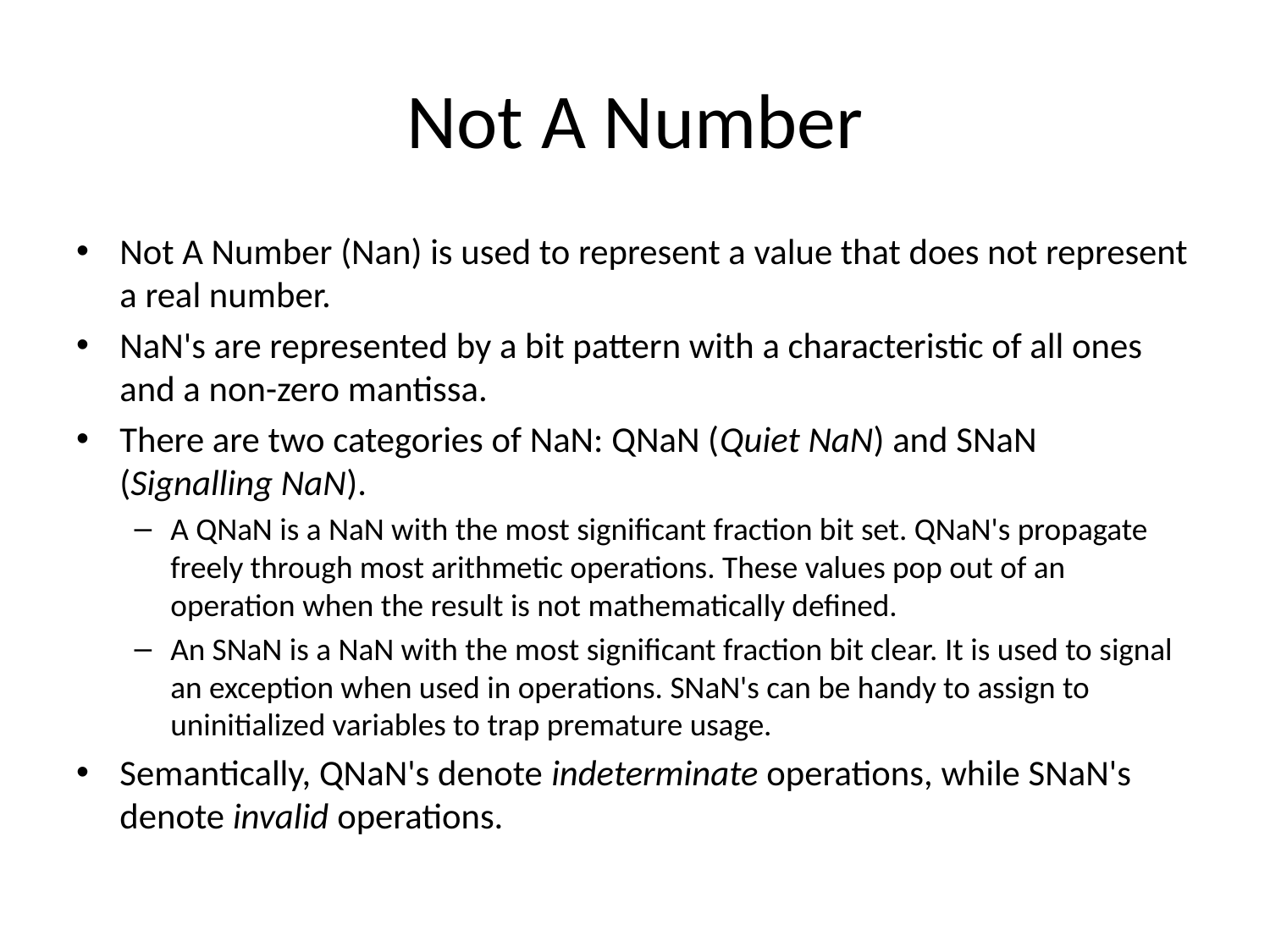

# Not A Number
Not A Number (Nan) is used to represent a value that does not represent a real number.
NaN's are represented by a bit pattern with a characteristic of all ones and a non-zero mantissa.
There are two categories of NaN: QNaN (Quiet NaN) and SNaN (Signalling NaN).
A QNaN is a NaN with the most significant fraction bit set. QNaN's propagate freely through most arithmetic operations. These values pop out of an operation when the result is not mathematically defined.
An SNaN is a NaN with the most significant fraction bit clear. It is used to signal an exception when used in operations. SNaN's can be handy to assign to uninitialized variables to trap premature usage.
Semantically, QNaN's denote indeterminate operations, while SNaN's denote invalid operations.